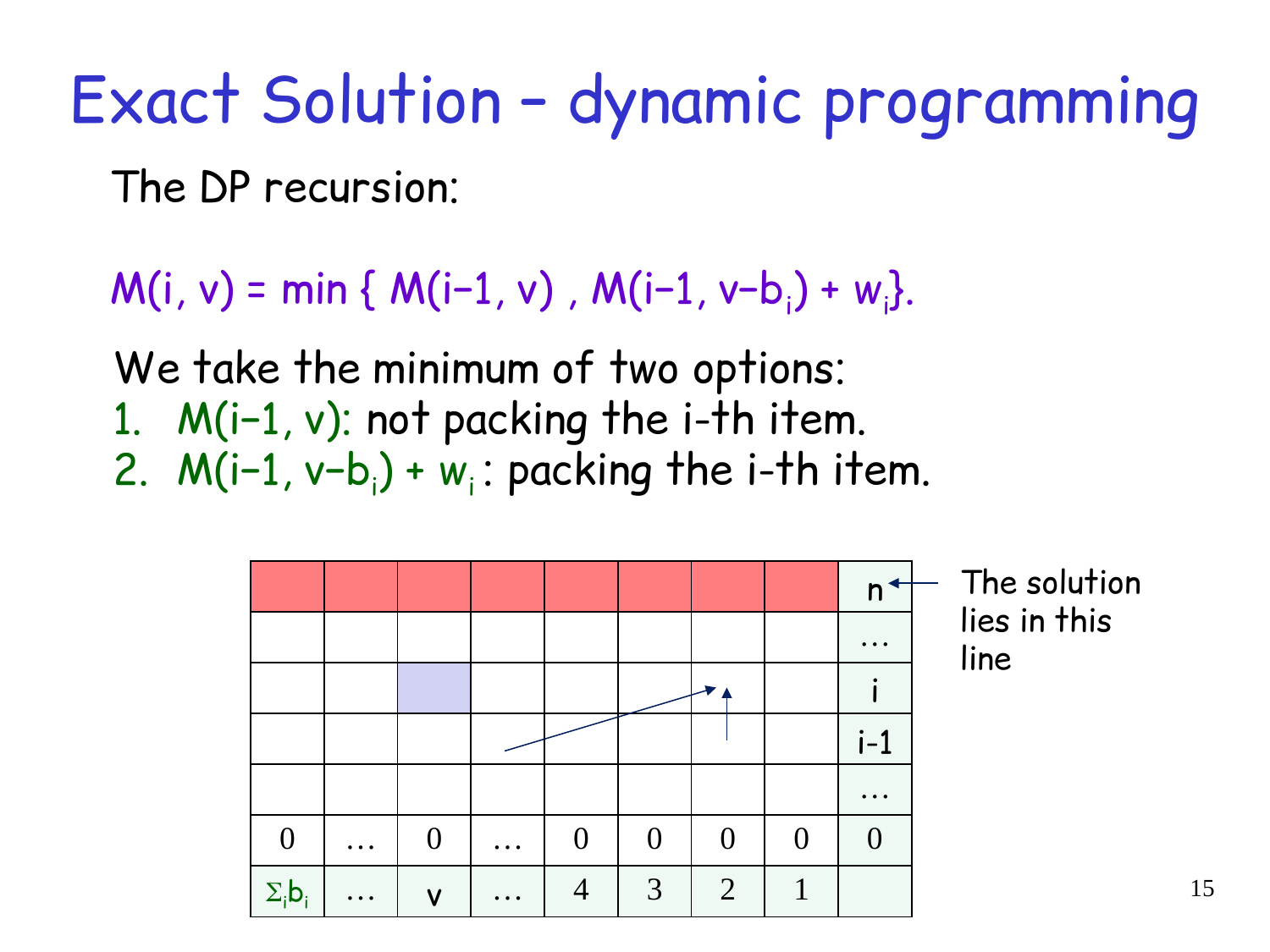

Exact Solution – dynamic programming

The DP recursion:

M(i, v) = min { M(i−1, v) , M(i−1, v−bi) + wi}.

We take the minimum of two options:
M(i−1, v): not packing the i-th item.
M(i−1, v−bi) + wi : packing the i-th item.
The solution lies in this line
|  |  |  |  |  |  |  |  | n |
| --- | --- | --- | --- | --- | --- | --- | --- | --- |
|  |  |  |  |  |  |  |  | … |
|  |  |  |  |  |  |  |  | i |
|  |  |  |  |  |  |  |  | i-1 |
|  |  |  |  |  |  |  |  | … |
| 0 | … | 0 | … | 0 | 0 | 0 | 0 | 0 |
| Σibi | … | v | … | 4 | 3 | 2 | 1 |  |
15